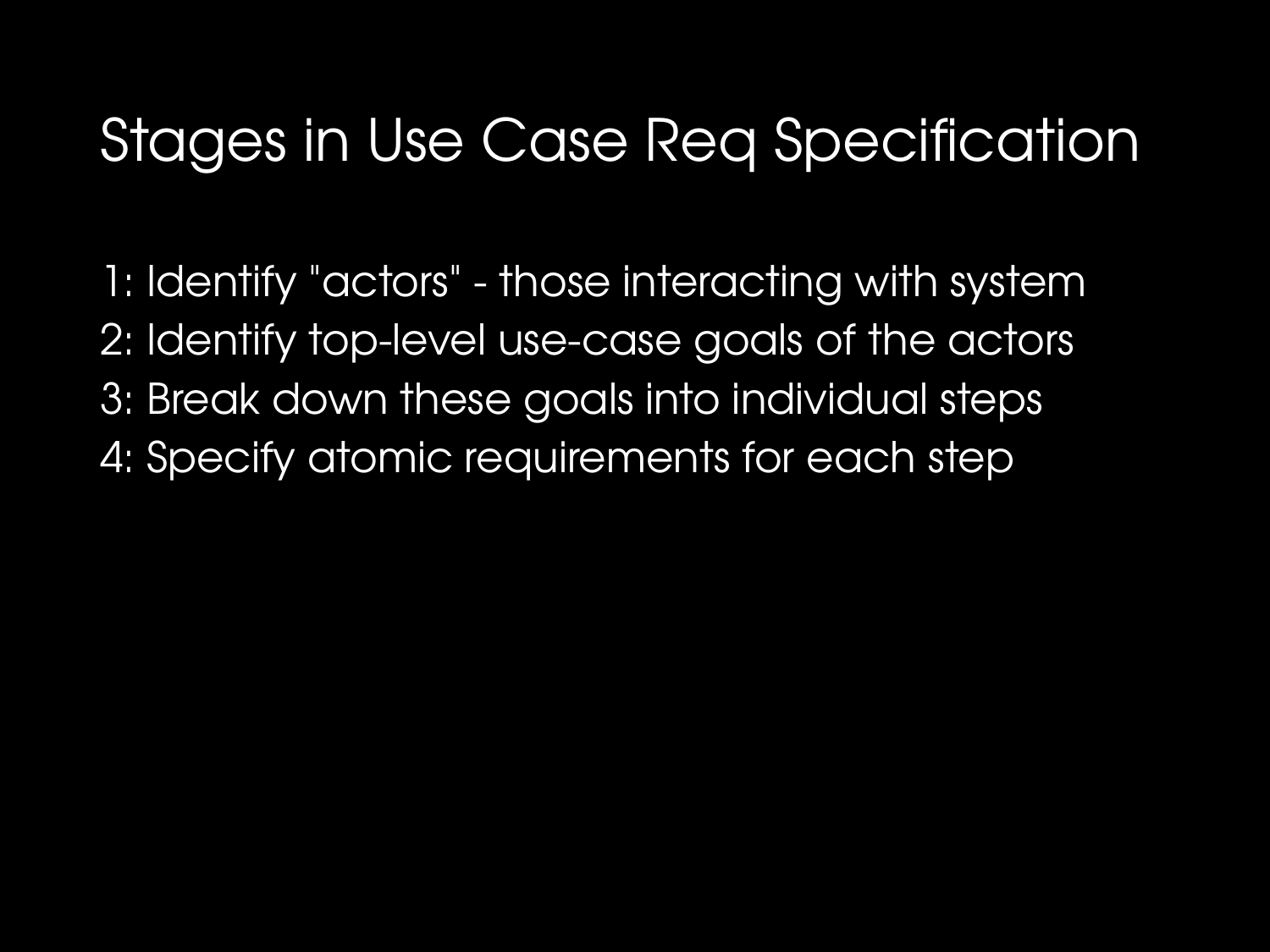

# Stages in Use Case Req Specification
1: Identify "actors" - those interacting with system
2: Identify top-level use-case goals of the actors
3: Break down these goals into individual steps
4: Specify atomic requirements for each step